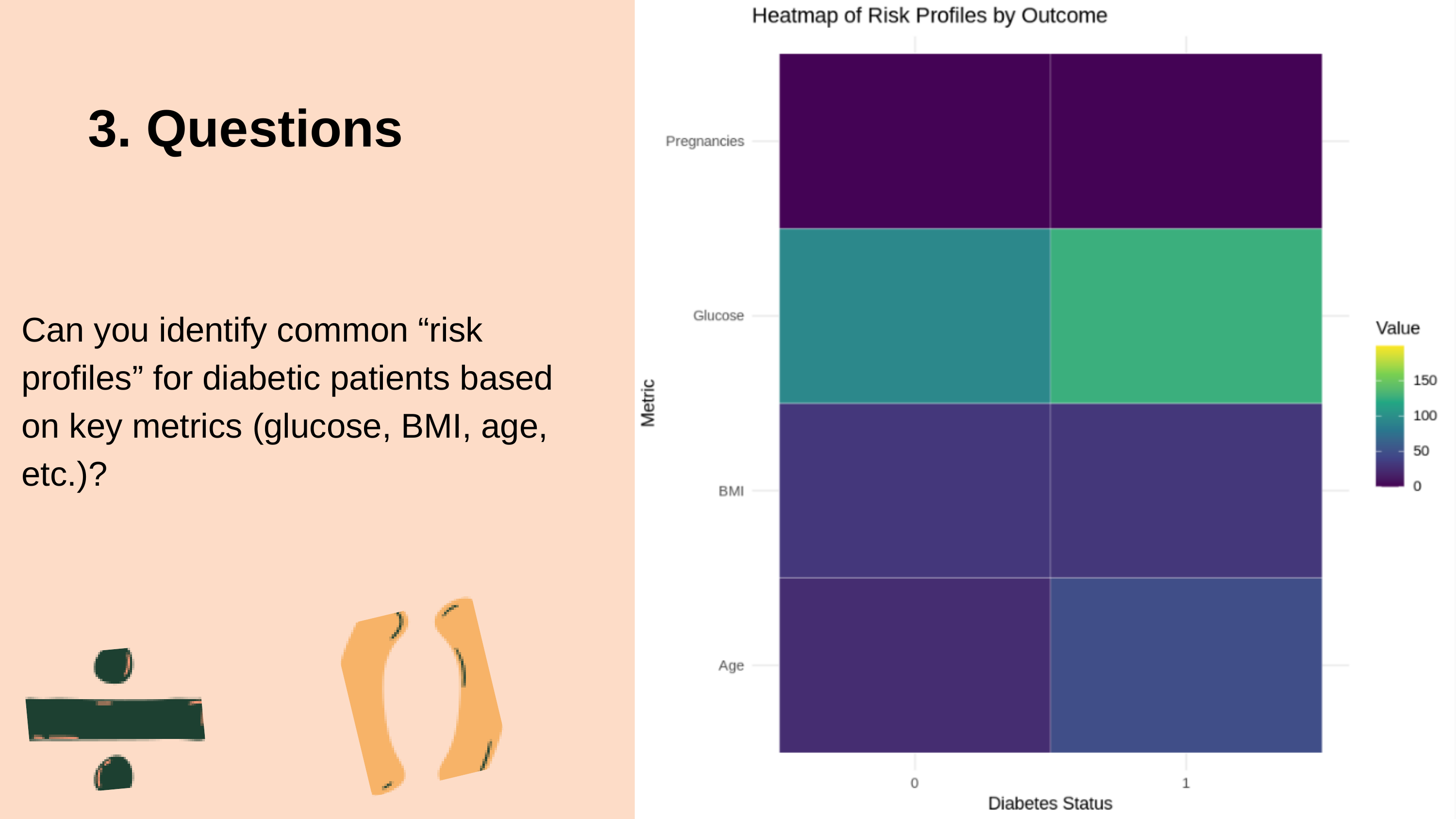

3. Questions
Can you identify common “risk profiles” for diabetic patients based on key metrics (glucose, BMI, age, etc.)?